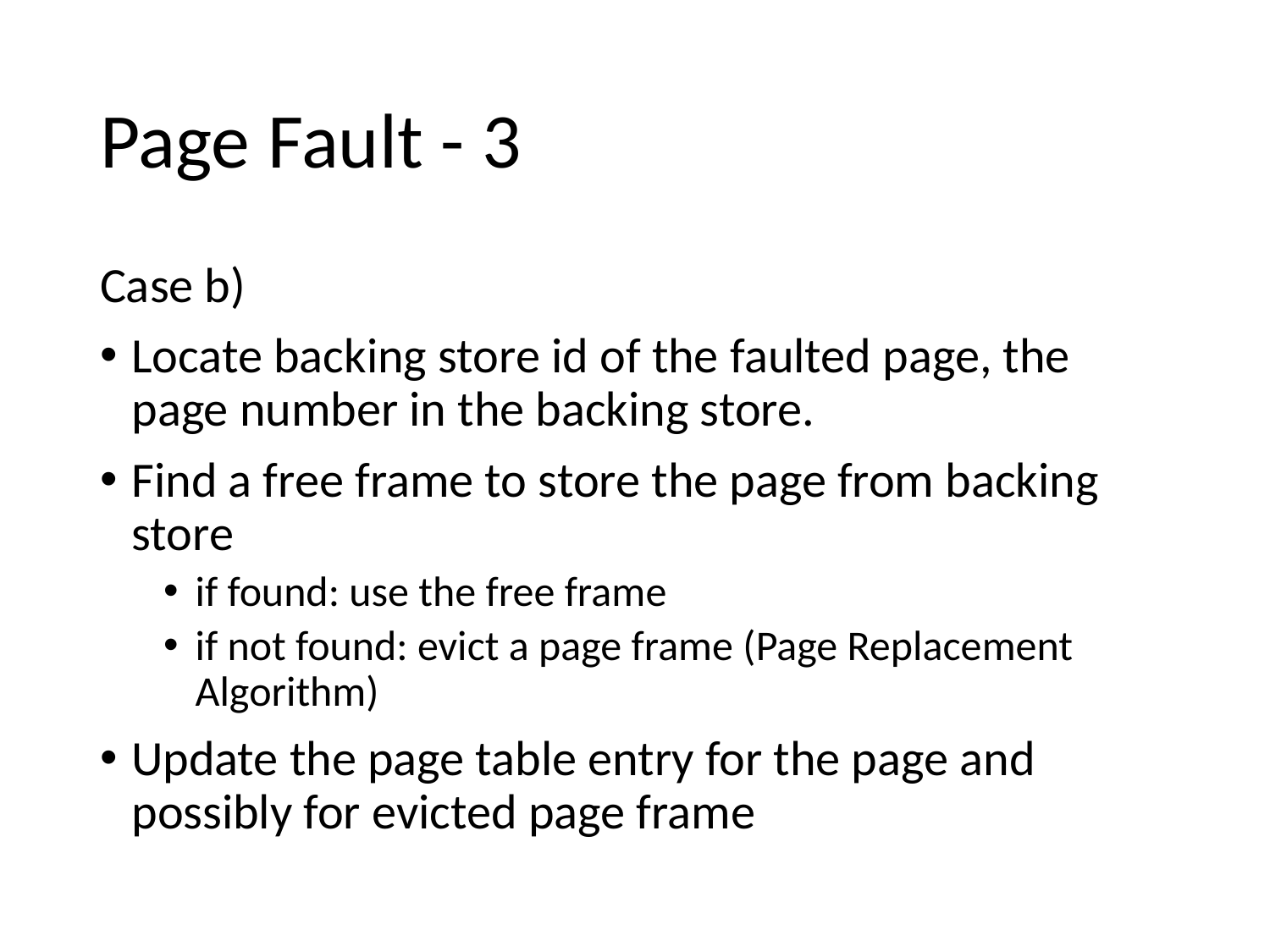

# Page Fault - 3
Case b)
Locate backing store id of the faulted page, the page number in the backing store.
Find a free frame to store the page from backing store
if found: use the free frame
if not found: evict a page frame (Page Replacement Algorithm)
Update the page table entry for the page and possibly for evicted page frame